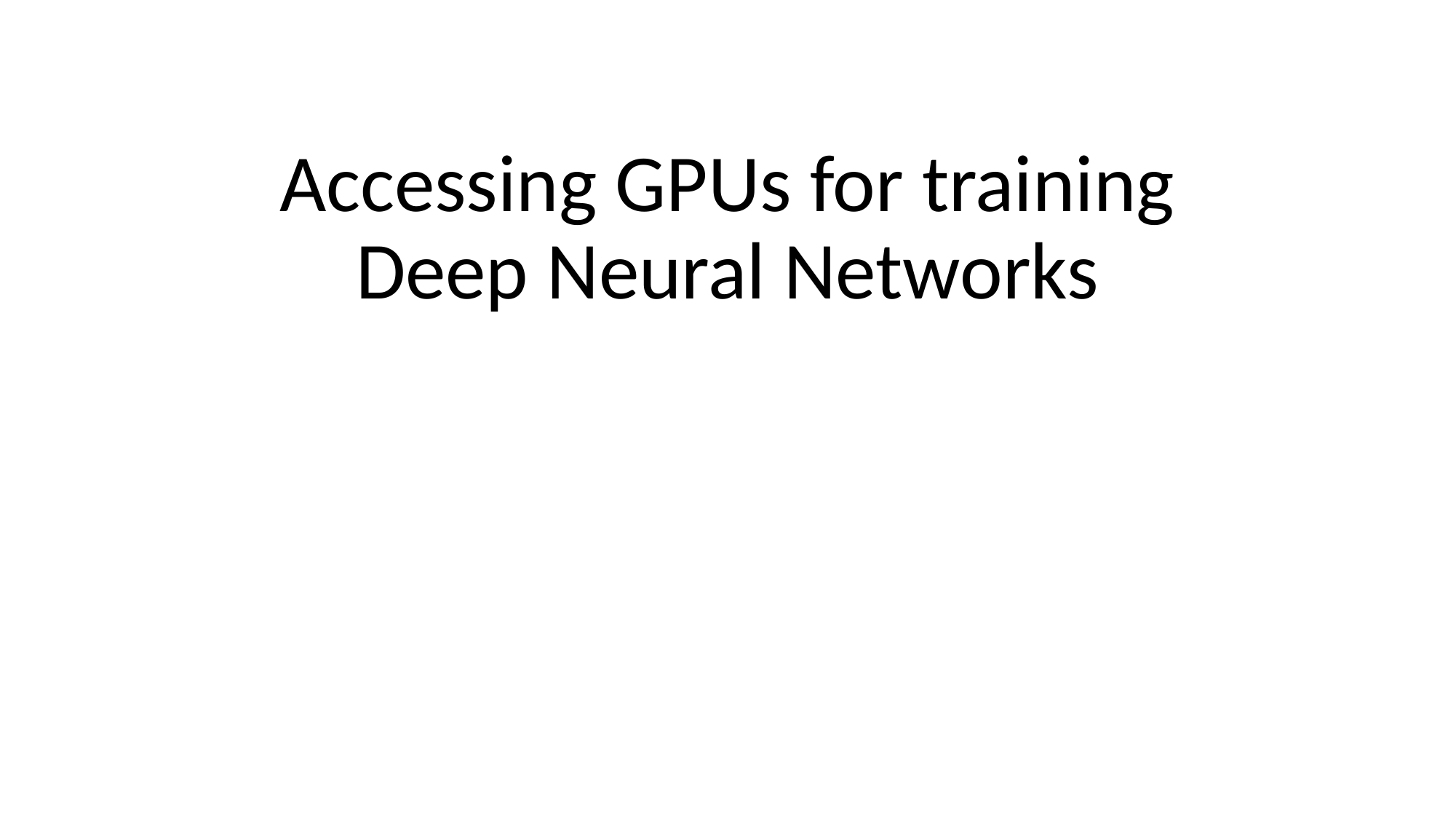

# Accessing GPUs for training Deep Neural Networks